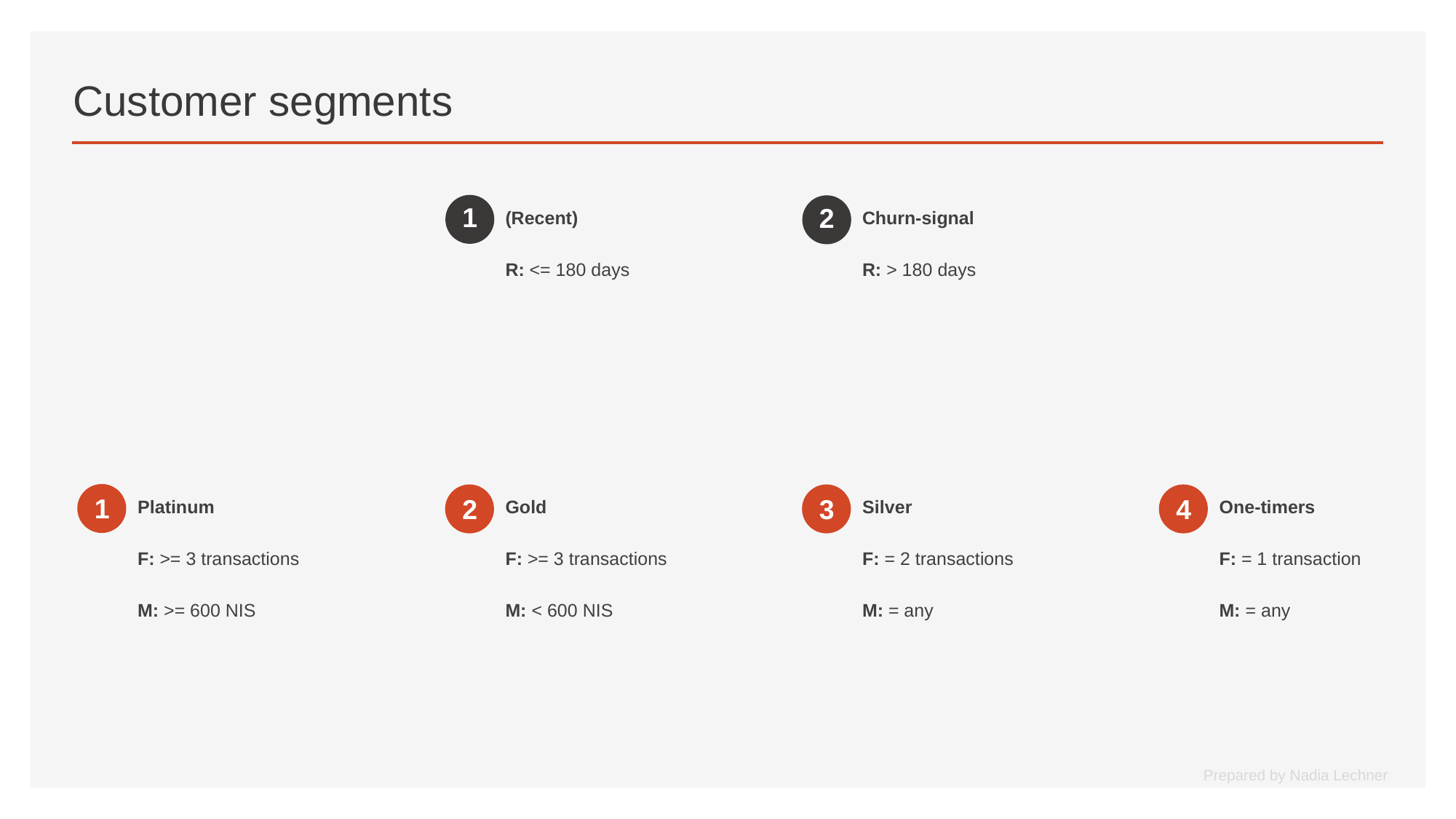

# Customer segments
1

(Recent)
R: <= 180 days

2

Churn-signal
R: > 180 days

1
Platinum
F: >= 3 transactions
M: >= 600 NIS

2
Gold
F: >= 3 transactions
M: < 600 NIS

3
Silver
F: = 2 transactions
M: = any

4
One-timers
F: = 1 transaction
M: = any